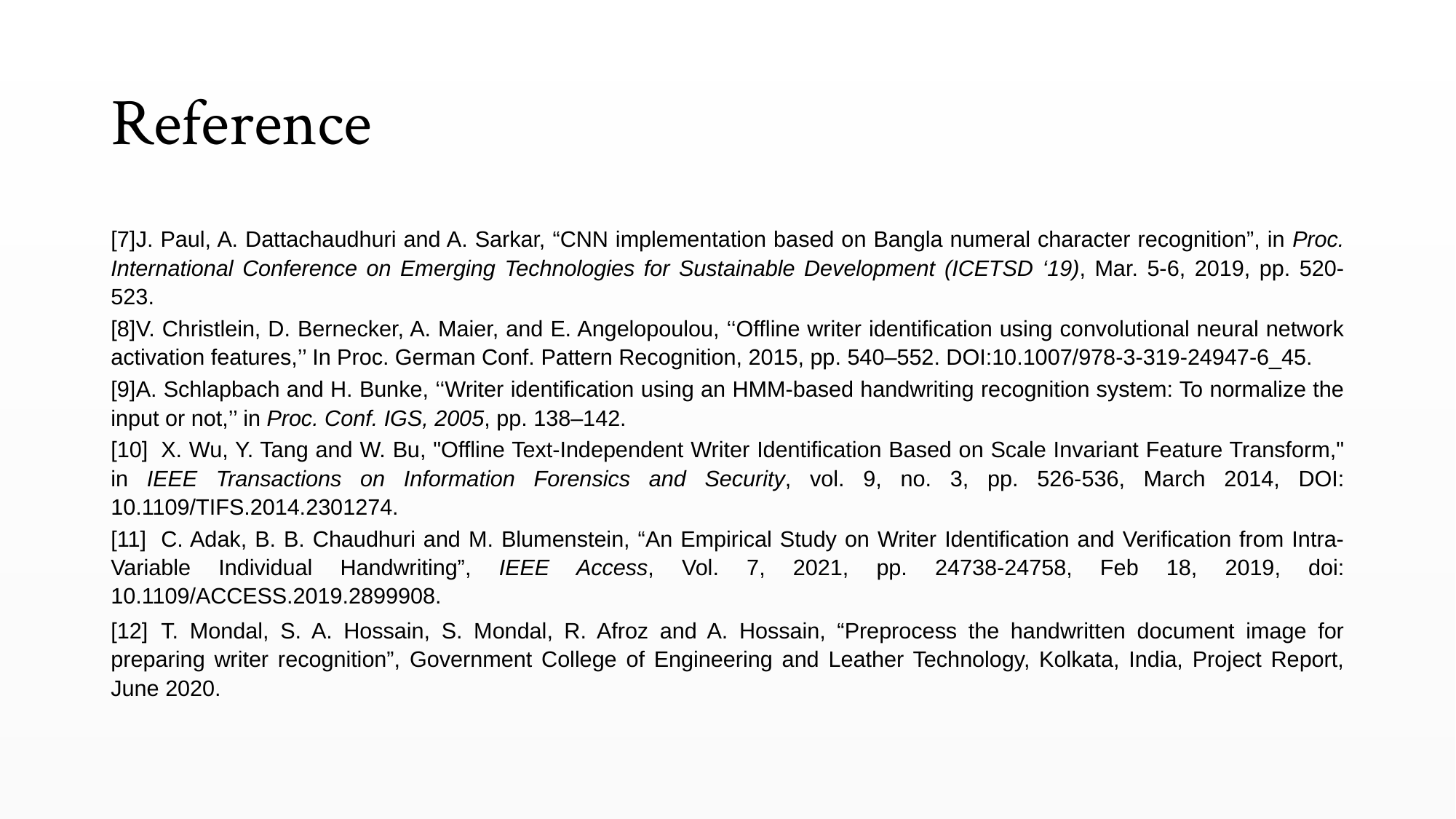

# Reference
[7]	J. Paul, A. Dattachaudhuri and A. Sarkar, “CNN implementation based on Bangla numeral character recognition”, in Proc. International Conference on Emerging Technologies for Sustainable Development (ICETSD ‘19), Mar. 5-6, 2019, pp. 520-523.
[8]	V. Christlein, D. Bernecker, A. Maier, and E. Angelopoulou, ‘‘Offline writer identification using convolutional neural network activation features,’’ In Proc. German Conf. Pattern Recognition, 2015, pp. 540–552. DOI:10.1007/978-3-319-24947-6_45.
[9]	A. Schlapbach and H. Bunke, ‘‘Writer identification using an HMM-based handwriting recognition system: To normalize the input or not,’’ in Proc. Conf. IGS, 2005, pp. 138–142.
[10]	X. Wu, Y. Tang and W. Bu, "Offline Text-Independent Writer Identification Based on Scale Invariant Feature Transform," in IEEE Transactions on Information Forensics and Security, vol. 9, no. 3, pp. 526-536, March 2014, DOI: 10.1109/TIFS.2014.2301274.
[11]	C. Adak, B. B. Chaudhuri and M. Blumenstein, “An Empirical Study on Writer Identification and Verification from Intra-Variable Individual Handwriting”, IEEE Access, Vol. 7, 2021, pp. 24738-24758, Feb 18, 2019, doi: 10.1109/ACCESS.2019.2899908.
[12]	T. Mondal, S. A. Hossain, S. Mondal, R. Afroz and A. Hossain, “Preprocess the handwritten document image for preparing writer recognition”, Government College of Engineering and Leather Technology, Kolkata, India, Project Report, June 2020.